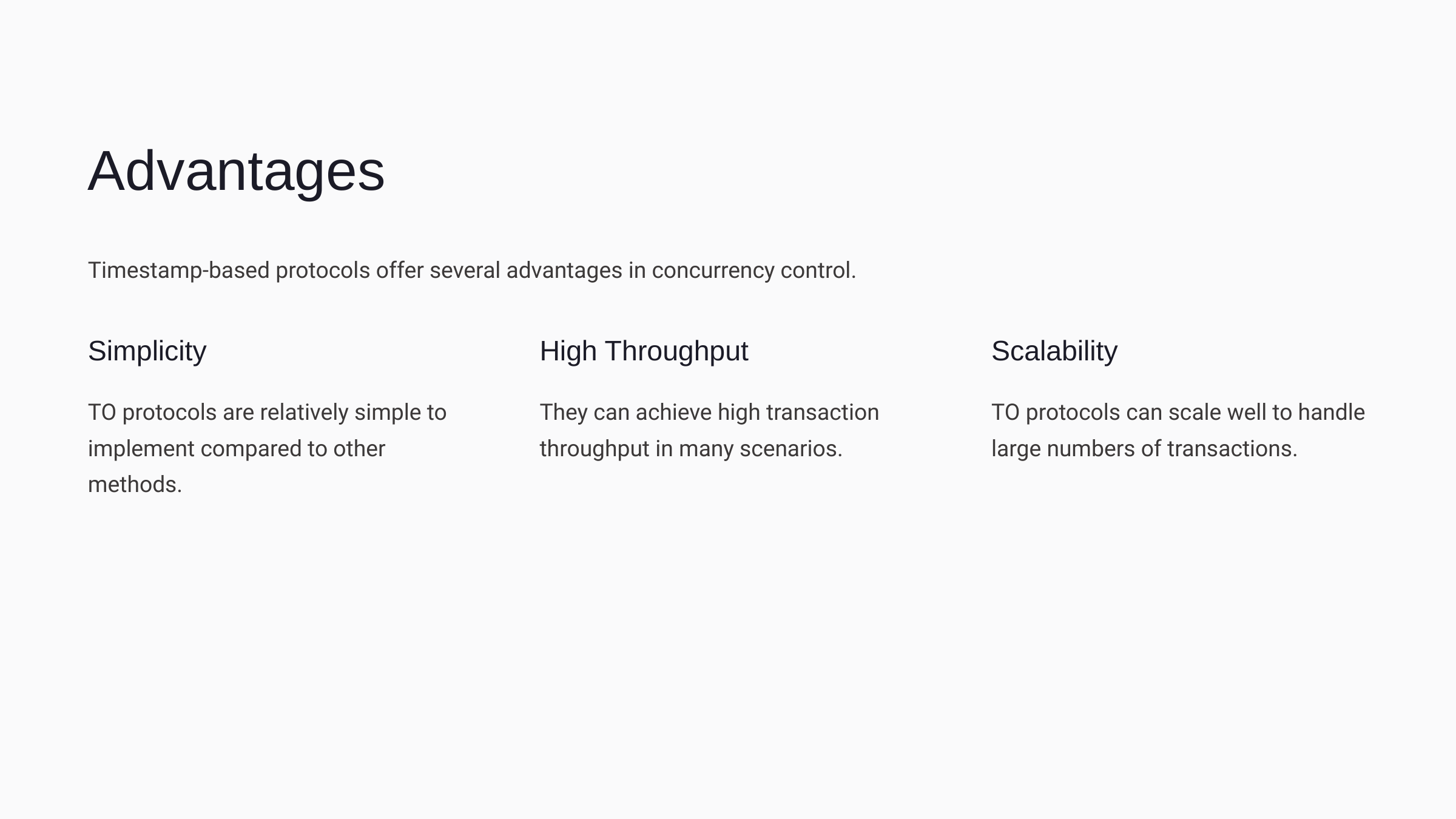

Advantages
Timestamp-based protocols offer several advantages in concurrency control.
Simplicity
High Throughput
Scalability
TO protocols are relatively simple to implement compared to other methods.
They can achieve high transaction throughput in many scenarios.
TO protocols can scale well to handle large numbers of transactions.